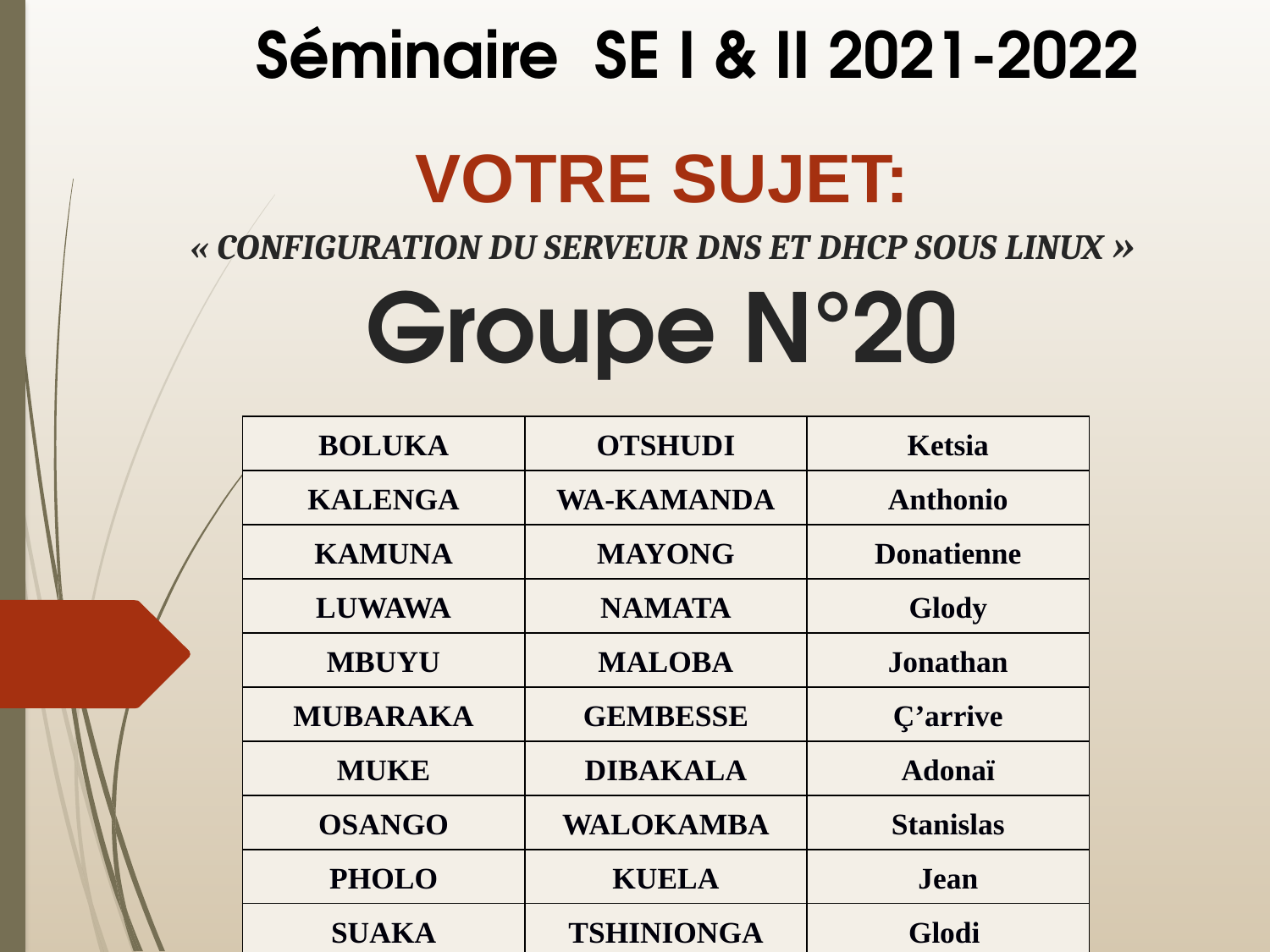

Séminaire  SE I & II 2021-2022
# VOTRE SUJET: « CONFIGURATION DU SERVEUR DNS ET DHCP SOUS LINUX » Groupe N°20
| BOLUKA | OTSHUDI | Ketsia |
| --- | --- | --- |
| KALENGA | WA-KAMANDA | Anthonio |
| KAMUNA | MAYONG | Donatienne |
| LUWAWA | NAMATA | Glody |
| MBUYU | MALOBA | Jonathan |
| MUBARAKA | GEMBESSE | Ç’arrive |
| MUKE | DIBAKALA | Adonaï |
| OSANGO | WALOKAMBA | Stanislas |
| PHOLO | KUELA | Jean |
| SUAKA | TSHINIONGA | Glodi |